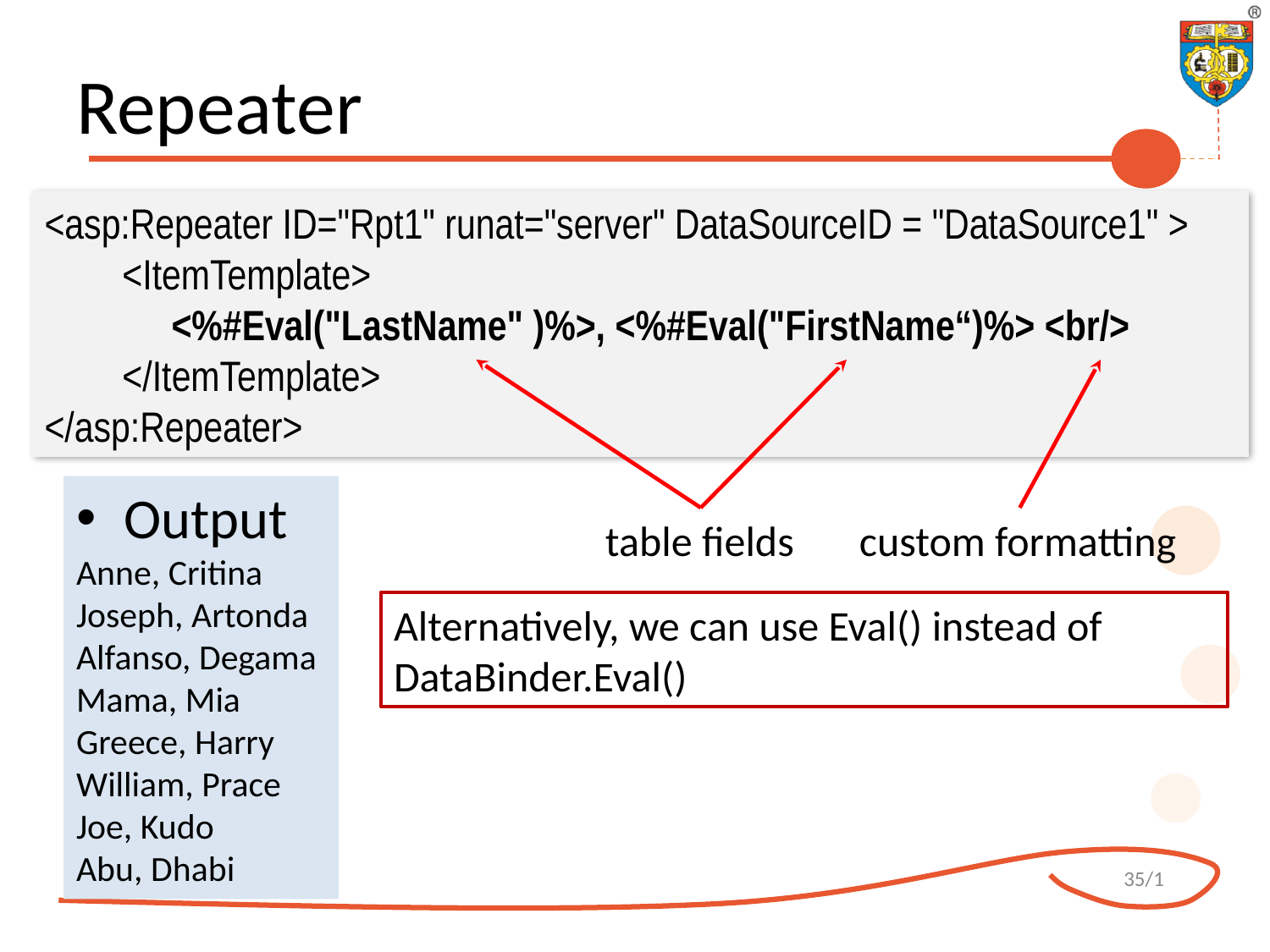

# Repeater
<asp:Repeater ID="Rpt1" runat="server" DataSourceID = "DataSource1" >
        <ItemTemplate>
        	<%#Eval("LastName" )%>, <%#Eval("FirstName“)%> <br/>
        </ItemTemplate>
</asp:Repeater>
Output
Anne, Critina
Joseph, Artonda
Alfanso, Degama
Mama, Mia
Greece, Harry
William, Prace
Joe, Kudo
Abu, Dhabi
table fields
custom formatting
Alternatively, we can use Eval() instead of DataBinder.Eval()